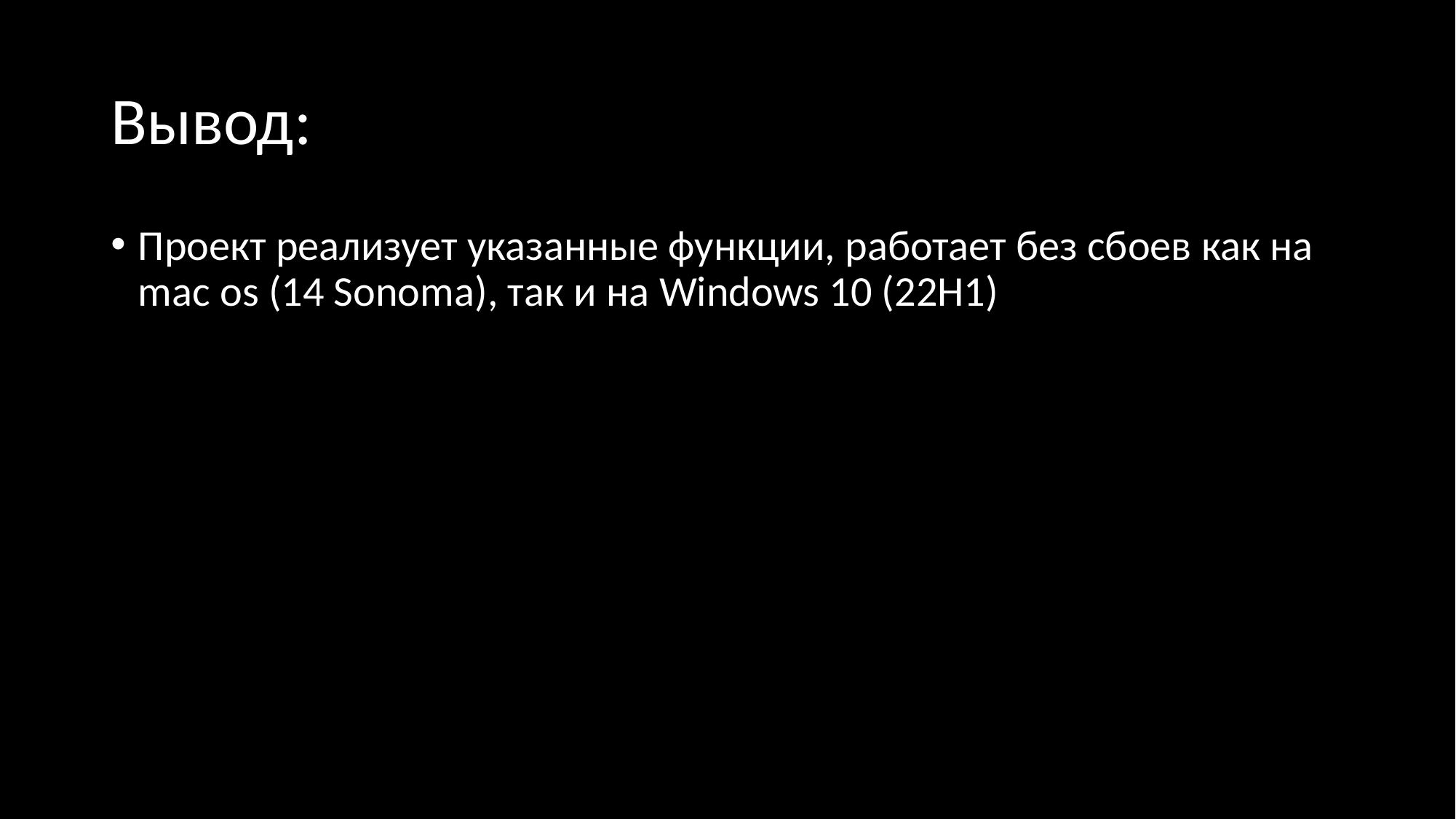

# Вывод:
Проект реализует указанные функции, работает без сбоев как на mac os (14 Sonoma), так и на Windows 10 (22H1)